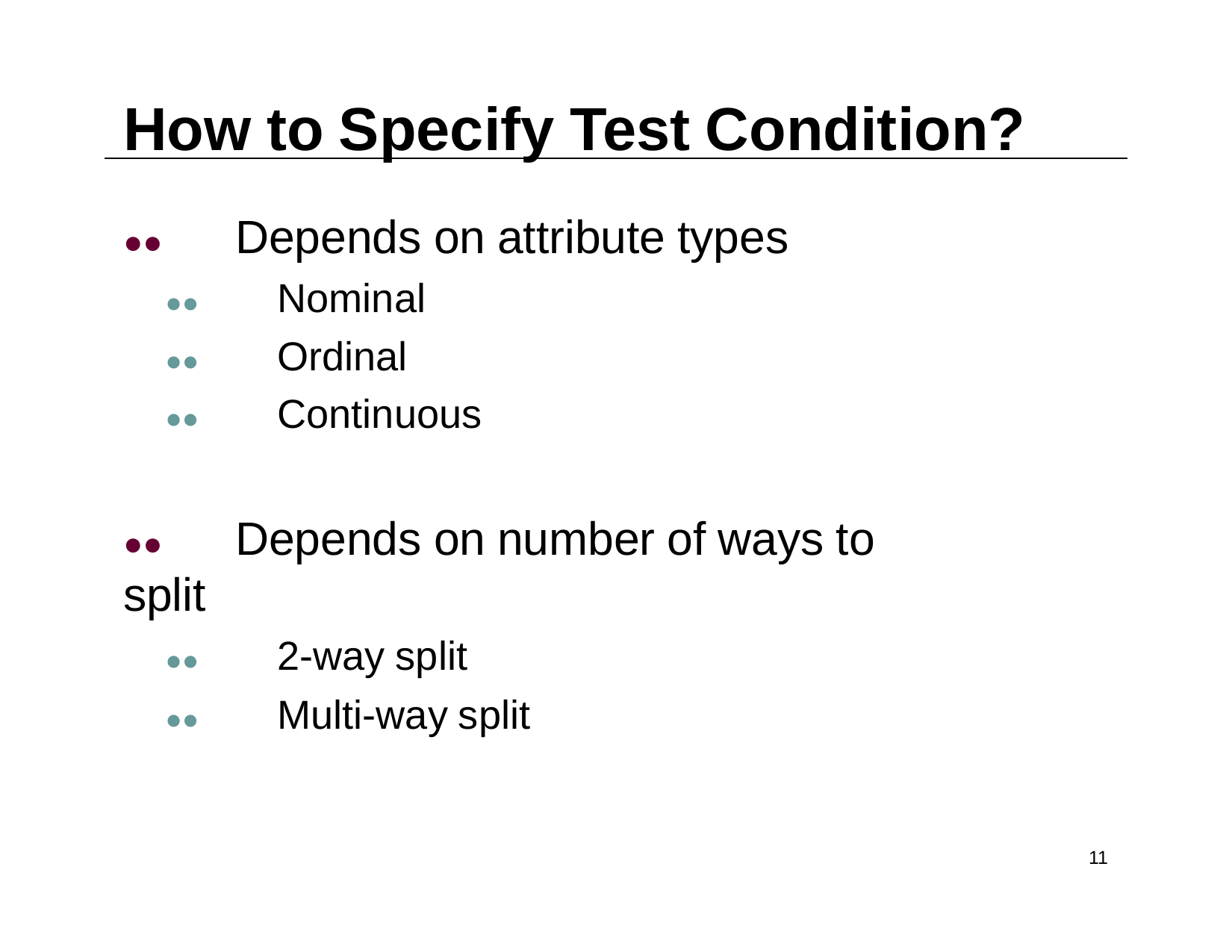

# How to Specify Test Condition?
●●	Depends on attribute types
●●	Nominal
●●	Ordinal
●●	Continuous

●●	Depends on number of ways to split
●●	2-way split
●●	Multi-way split
11